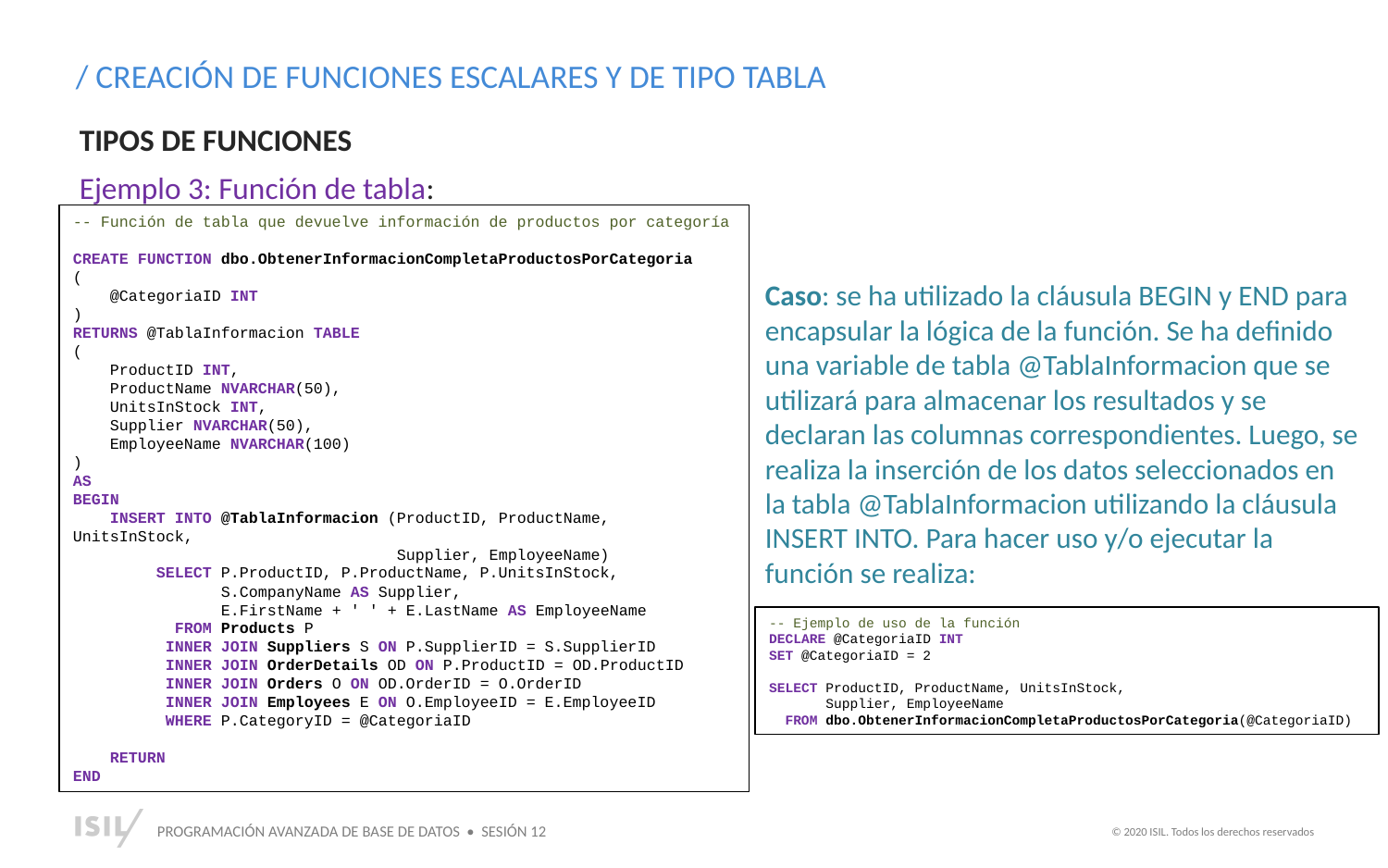

/ CREACIÓN DE FUNCIONES ESCALARES Y DE TIPO TABLA
TIPOS DE FUNCIONES

Ejemplo 3: Función de tabla:
-- Función de tabla que devuelve información de productos por categoría

CREATE FUNCTION dbo.ObtenerInformacionCompletaProductosPorCategoria
(
    @CategoriaID INT
)
RETURNS @TablaInformacion TABLE
(
    ProductID INT,
    ProductName NVARCHAR(50),
    UnitsInStock INT,
    Supplier NVARCHAR(50),
    EmployeeName NVARCHAR(100)
)
AS
BEGIN
    INSERT INTO @TablaInformacion (ProductID, ProductName, UnitsInStock,
                                   Supplier, EmployeeName)
         SELECT P.ProductID, P.ProductName, P.UnitsInStock,
                S.CompanyName AS Supplier,
                E.FirstName + ' ' + E.LastName AS EmployeeName
           FROM Products P
          INNER JOIN Suppliers S ON P.SupplierID = S.SupplierID
          INNER JOIN OrderDetails OD ON P.ProductID = OD.ProductID
          INNER JOIN Orders O ON OD.OrderID = O.OrderID
          INNER JOIN Employees E ON O.EmployeeID = E.EmployeeID
          WHERE P.CategoryID = @CategoriaID

    RETURN
END
Caso: se ha utilizado la cláusula BEGIN y END para encapsular la lógica de la función. Se ha definido una variable de tabla @TablaInformacion que se utilizará para almacenar los resultados y se declaran las columnas correspondientes. Luego, se realiza la inserción de los datos seleccionados en la tabla @TablaInformacion utilizando la cláusula INSERT INTO. Para hacer uso y/o ejecutar la función se realiza:
-- Ejemplo de uso de la función
DECLARE @CategoriaID INT
SET @CategoriaID = 2

SELECT ProductID, ProductName, UnitsInStock,
       Supplier, EmployeeName
  FROM dbo.ObtenerInformacionCompletaProductosPorCategoria(@CategoriaID)